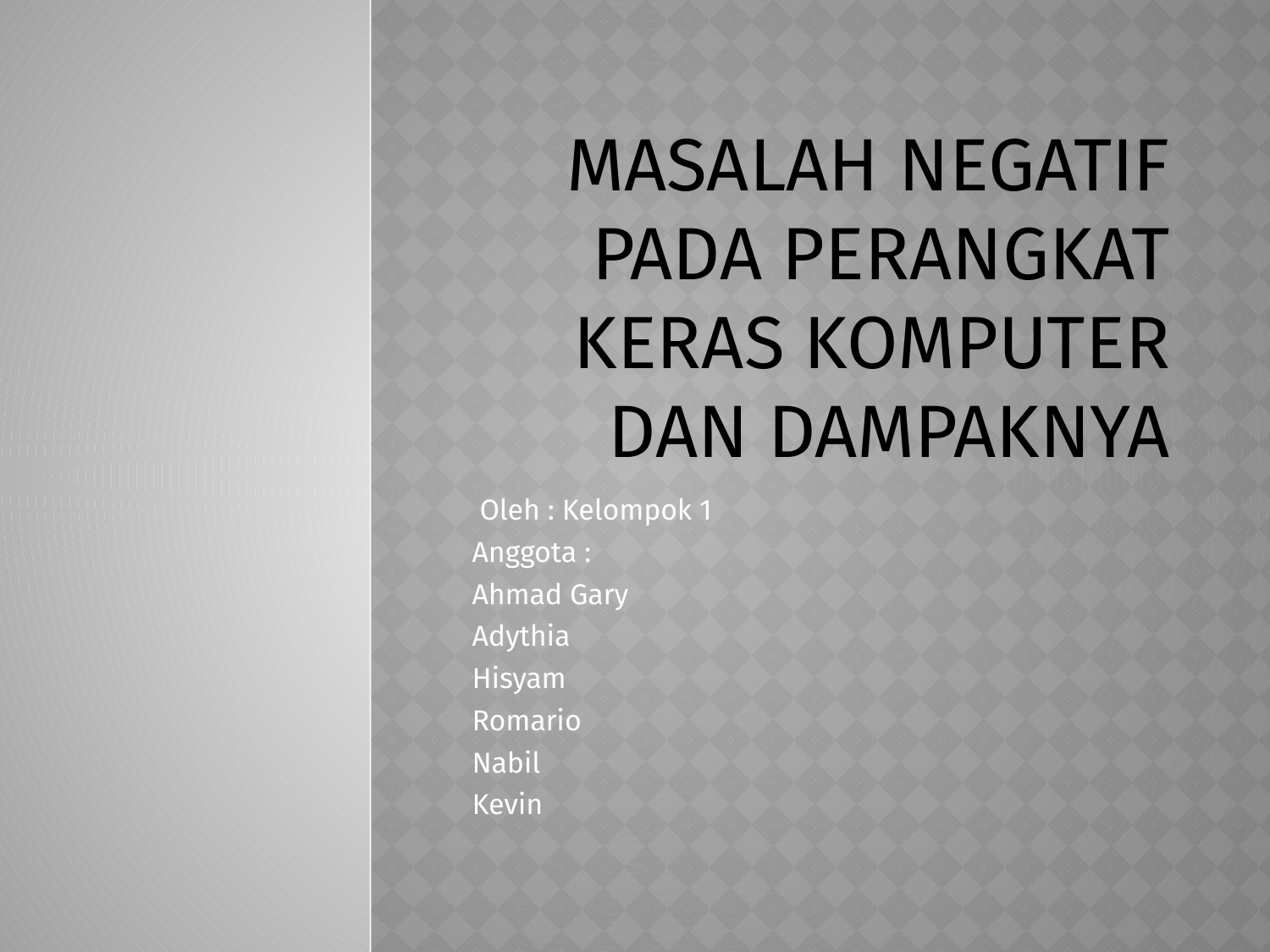

# Masalah Negatif pada Perangkat Keras Komputer dan Dampaknya
 Oleh : Kelompok 1
Anggota :
Ahmad Gary
Adythia
Hisyam
Romario
Nabil
Kevin